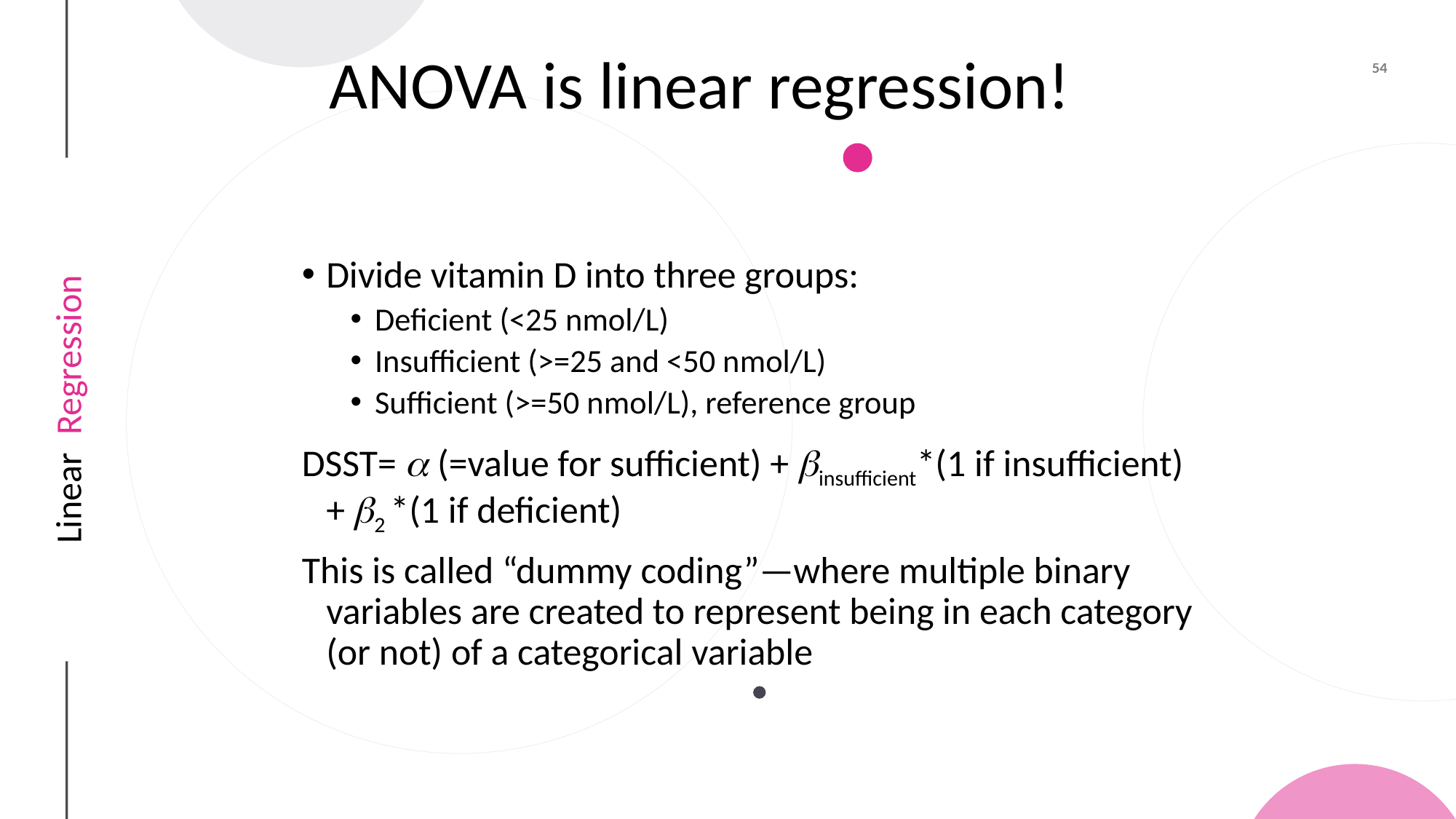

# ANOVA is linear regression!

Divide vitamin D into three groups:
Deficient (<25 nmol/L)
Insufficient (>=25 and <50 nmol/L)
Sufficient (>=50 nmol/L), reference group
DSST= α (=value for sufficient) + βinsufficient*(1 if insufficient) + β2 *(1 if deficient)
This is called “dummy coding”—where multiple binary variables are created to represent being in each category (or not) of a categorical variable